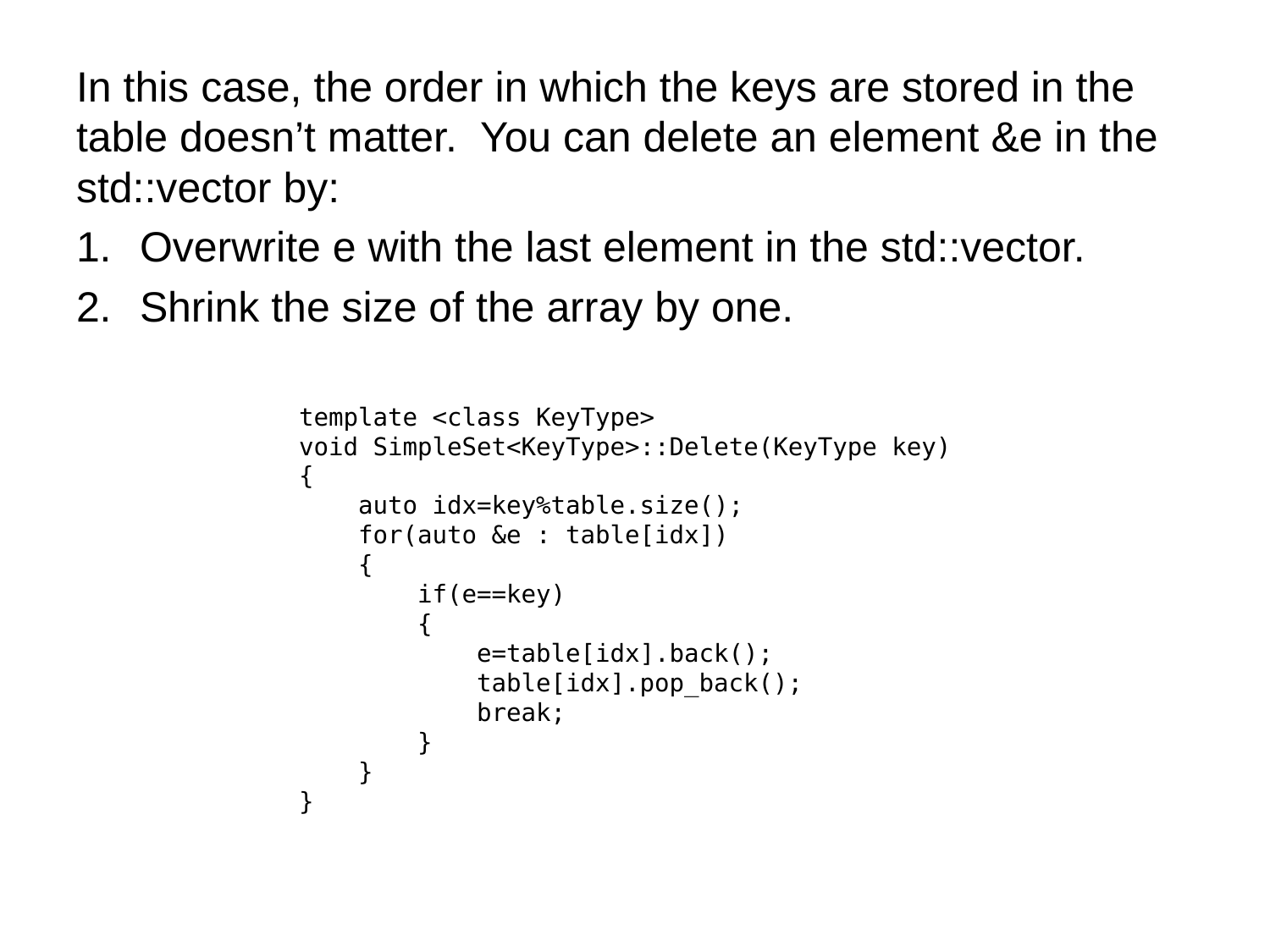

In this case, the order in which the keys are stored in the table doesn’t matter.  You can delete an element &e in the std::vector by:
Overwrite e with the last element in the std::vector.
Shrink the size of the array by one.
template <class KeyType>
void SimpleSet<KeyType>::Delete(KeyType key)
{
    auto idx=key%table.size();
    for(auto &e : table[idx])
    {
        if(e==key)
        {
            e=table[idx].back();
            table[idx].pop_back();
            break;
        }
    }
}